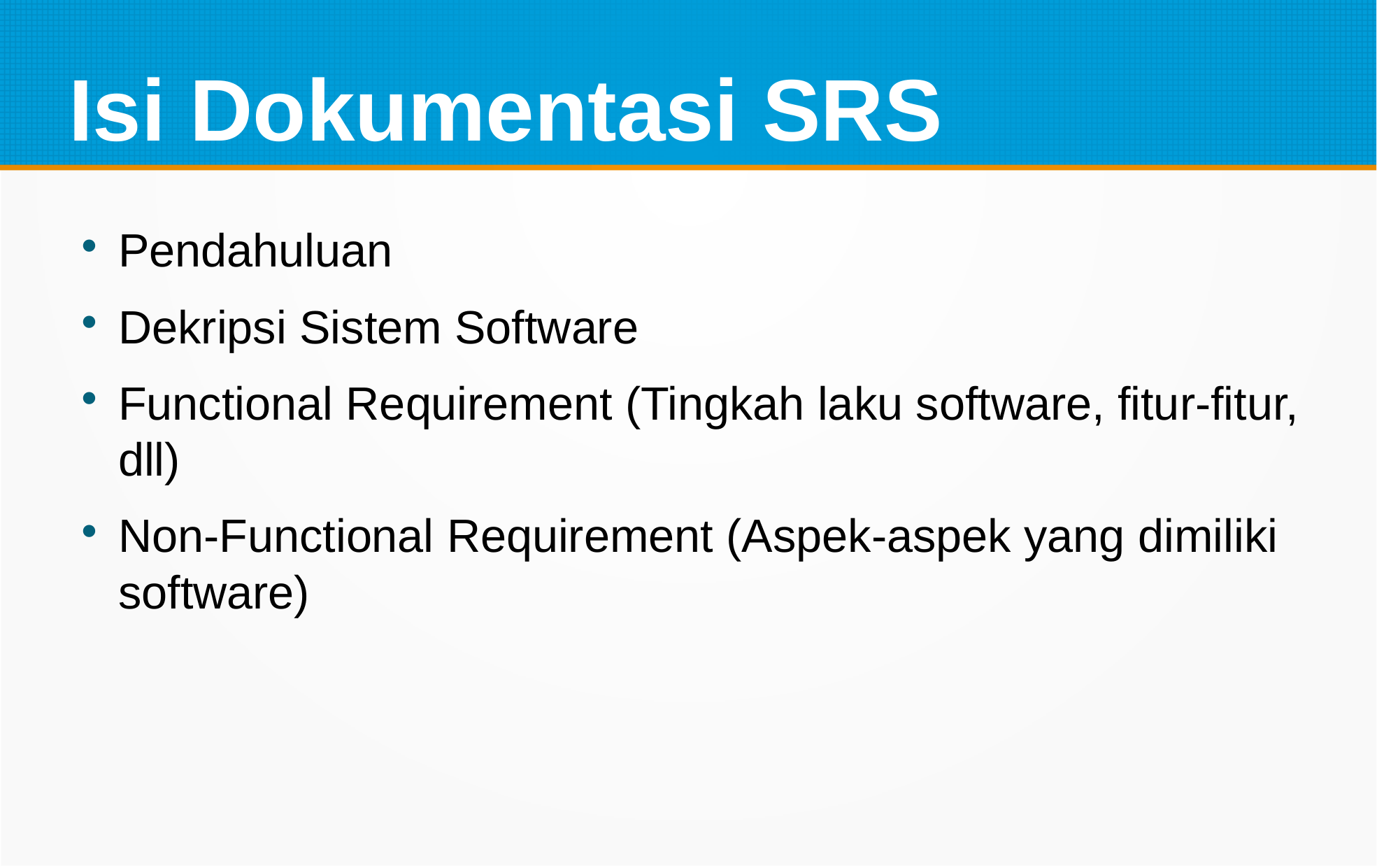

Isi Dokumentasi SRS
Pendahuluan
Dekripsi Sistem Software
Functional Requirement (Tingkah laku software, fitur-fitur, dll)
Non-Functional Requirement (Aspek-aspek yang dimiliki software)